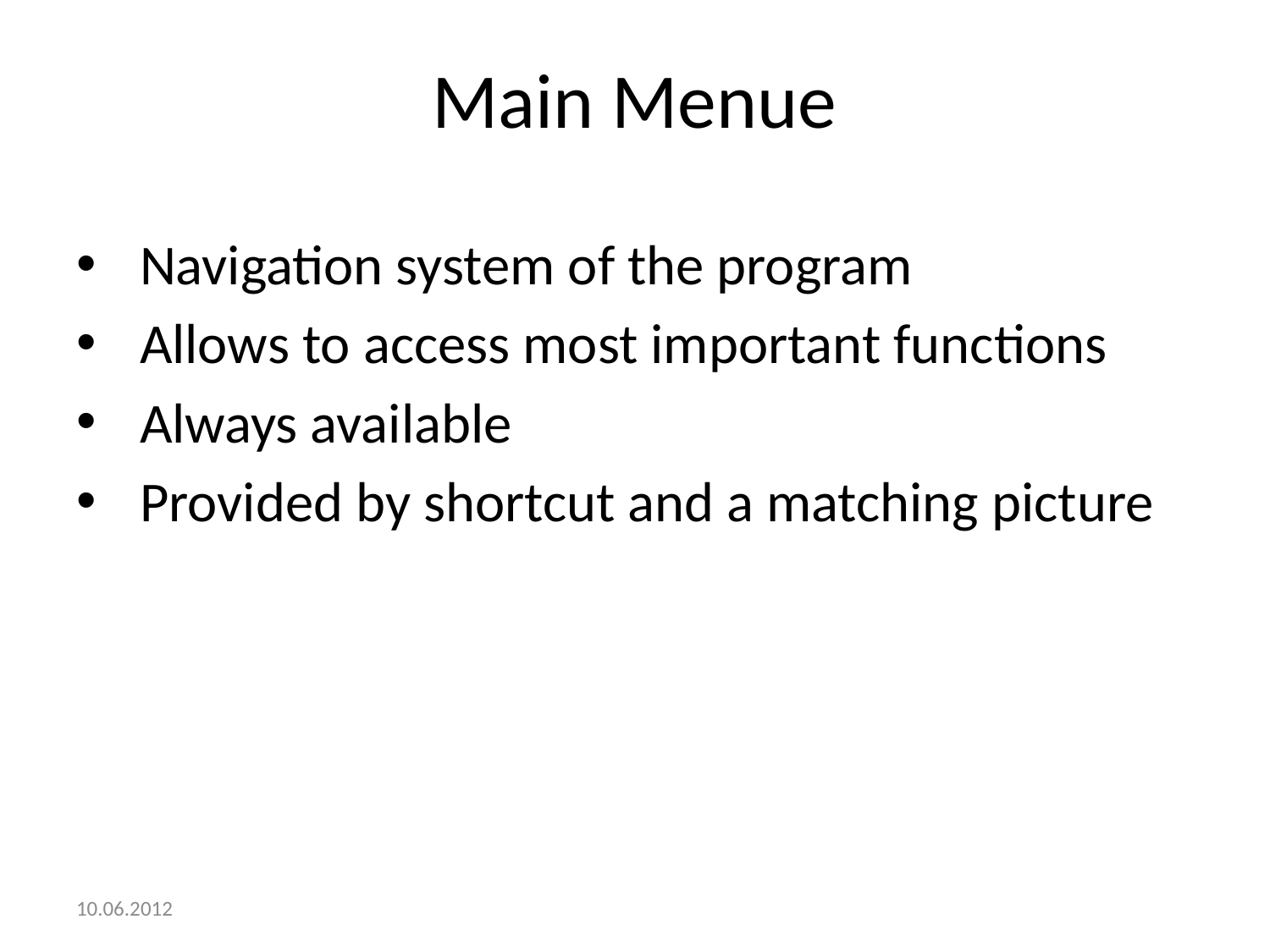

#
Main Menue
Navigation system of the program
Allows to access most important functions
Always available
Provided by shortcut and a matching picture

10.06.2012